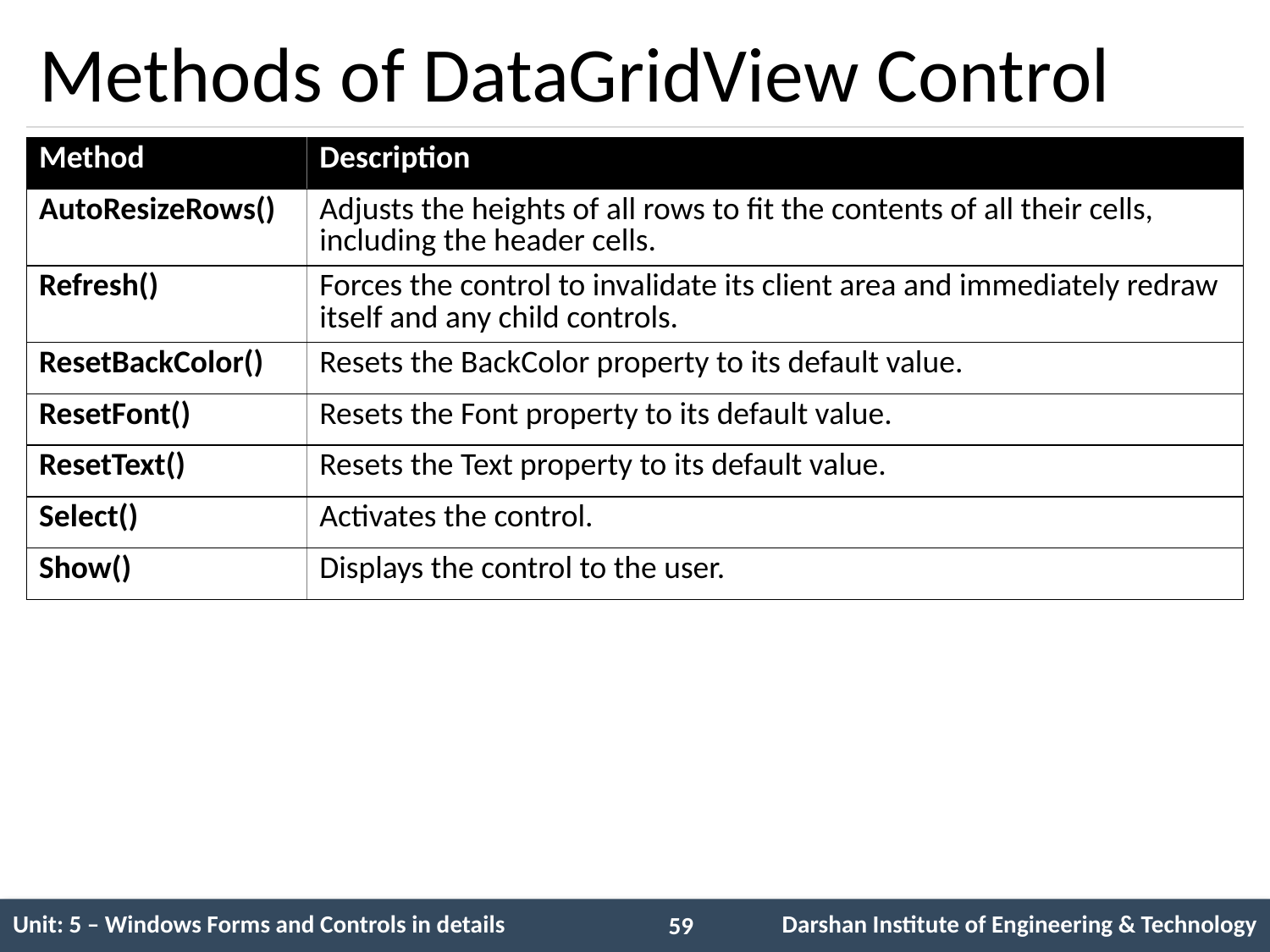

# Methods of DataGridView Control
| Method | Description |
| --- | --- |
| AutoResizeRows() | Adjusts the heights of all rows to fit the contents of all their cells, including the header cells. |
| Refresh() | Forces the control to invalidate its client area and immediately redraw itself and any child controls. |
| ResetBackColor() | Resets the BackColor property to its default value. |
| ResetFont() | Resets the Font property to its default value. |
| ResetText() | Resets the Text property to its default value. |
| Select() | Activates the control. |
| Show() | Displays the control to the user. |